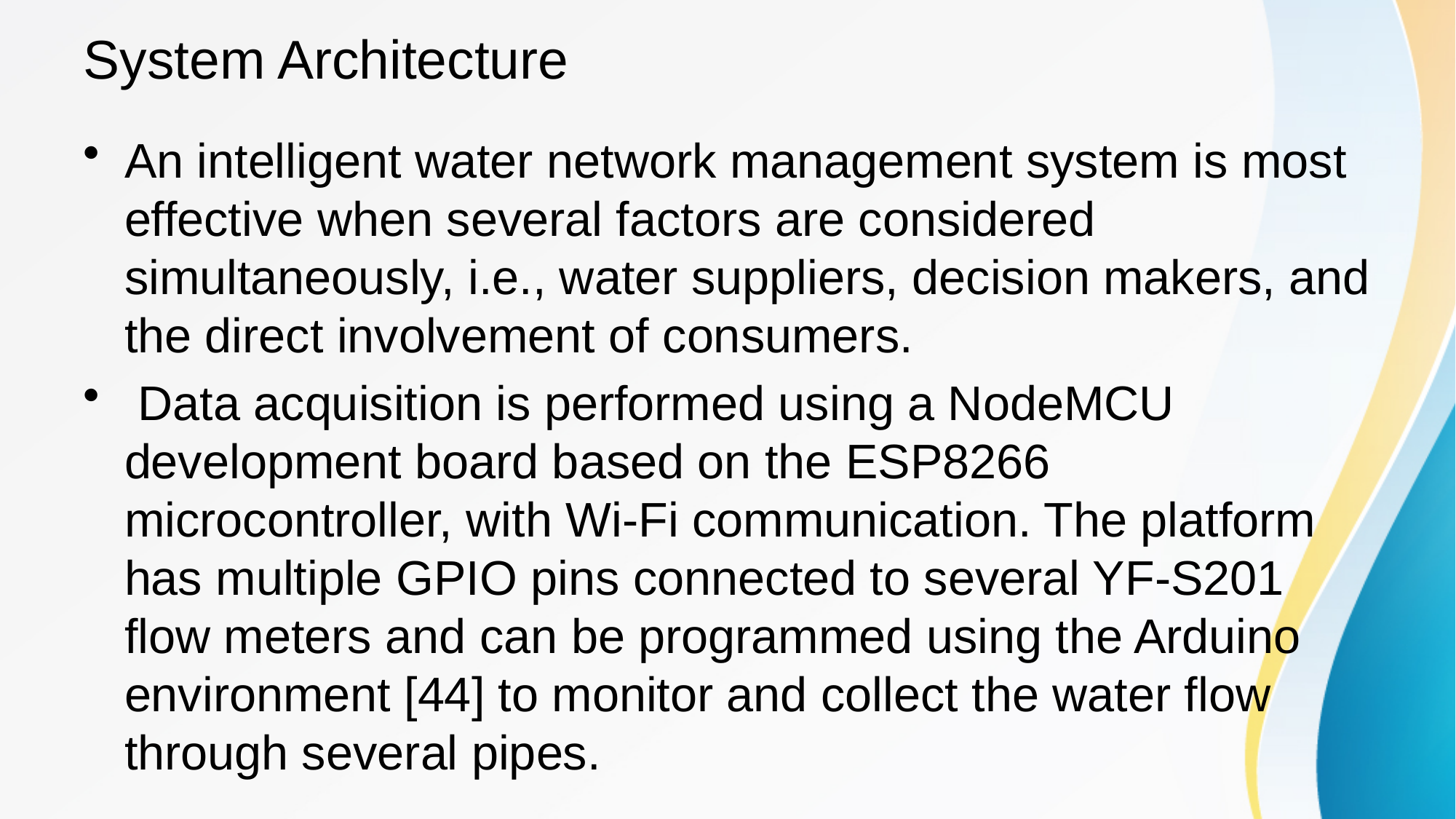

# System Architecture
An intelligent water network management system is most effective when several factors are considered simultaneously, i.e., water suppliers, decision makers, and the direct involvement of consumers.
 Data acquisition is performed using a NodeMCU development board based on the ESP8266 microcontroller, with Wi-Fi communication. The platform has multiple GPIO pins connected to several YF-S201 flow meters and can be programmed using the Arduino environment [44] to monitor and collect the water flow through several pipes.